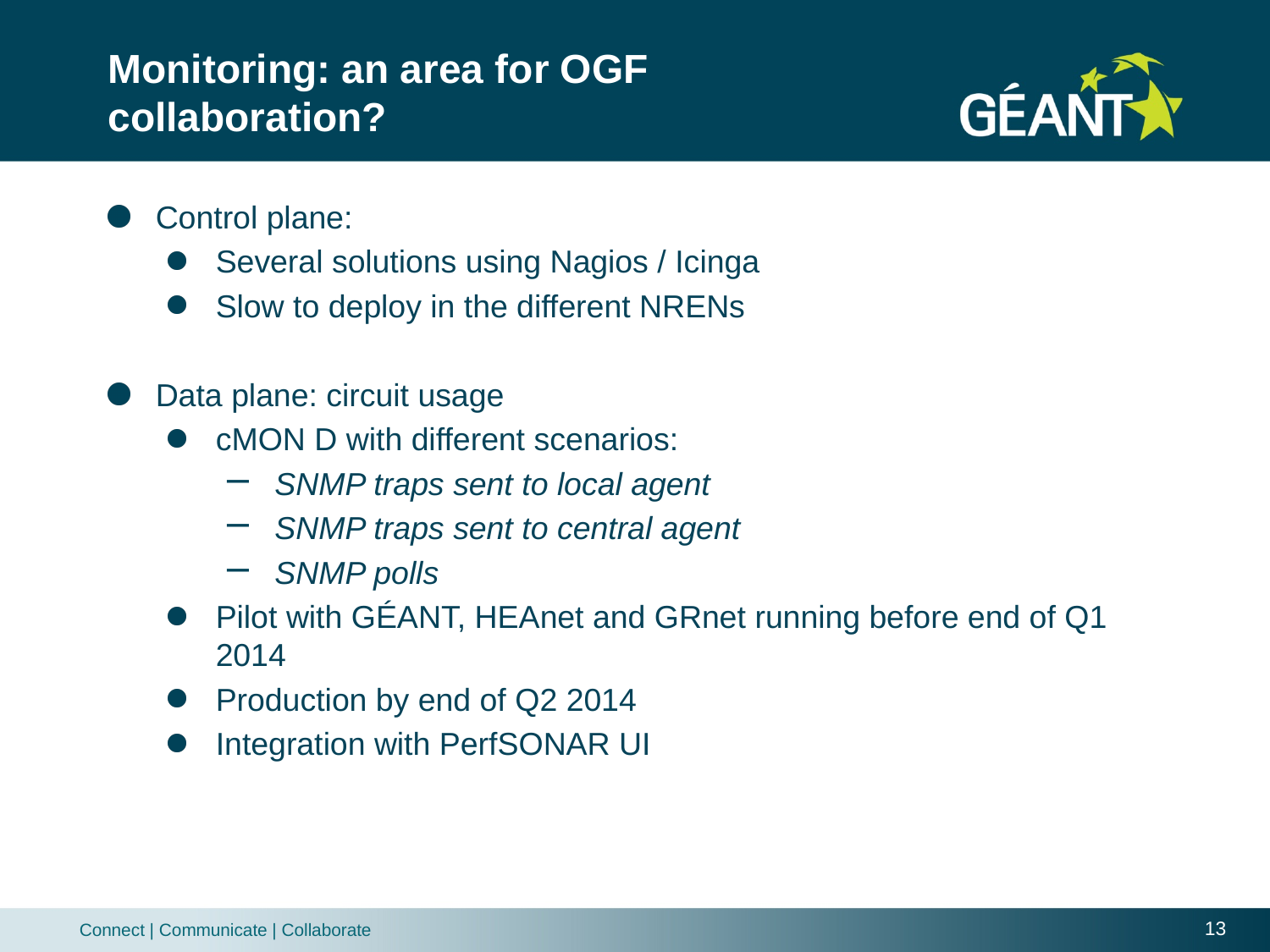

# Monitoring: an area for OGF collaboration?
Control plane:
Several solutions using Nagios / Icinga
Slow to deploy in the different NRENs

Data plane: circuit usage
cMON D with different scenarios:
SNMP traps sent to local agent
SNMP traps sent to central agent
SNMP polls
Pilot with GÉANT, HEAnet and GRnet running before end of Q1 2014
Production by end of Q2 2014
Integration with PerfSONAR UI